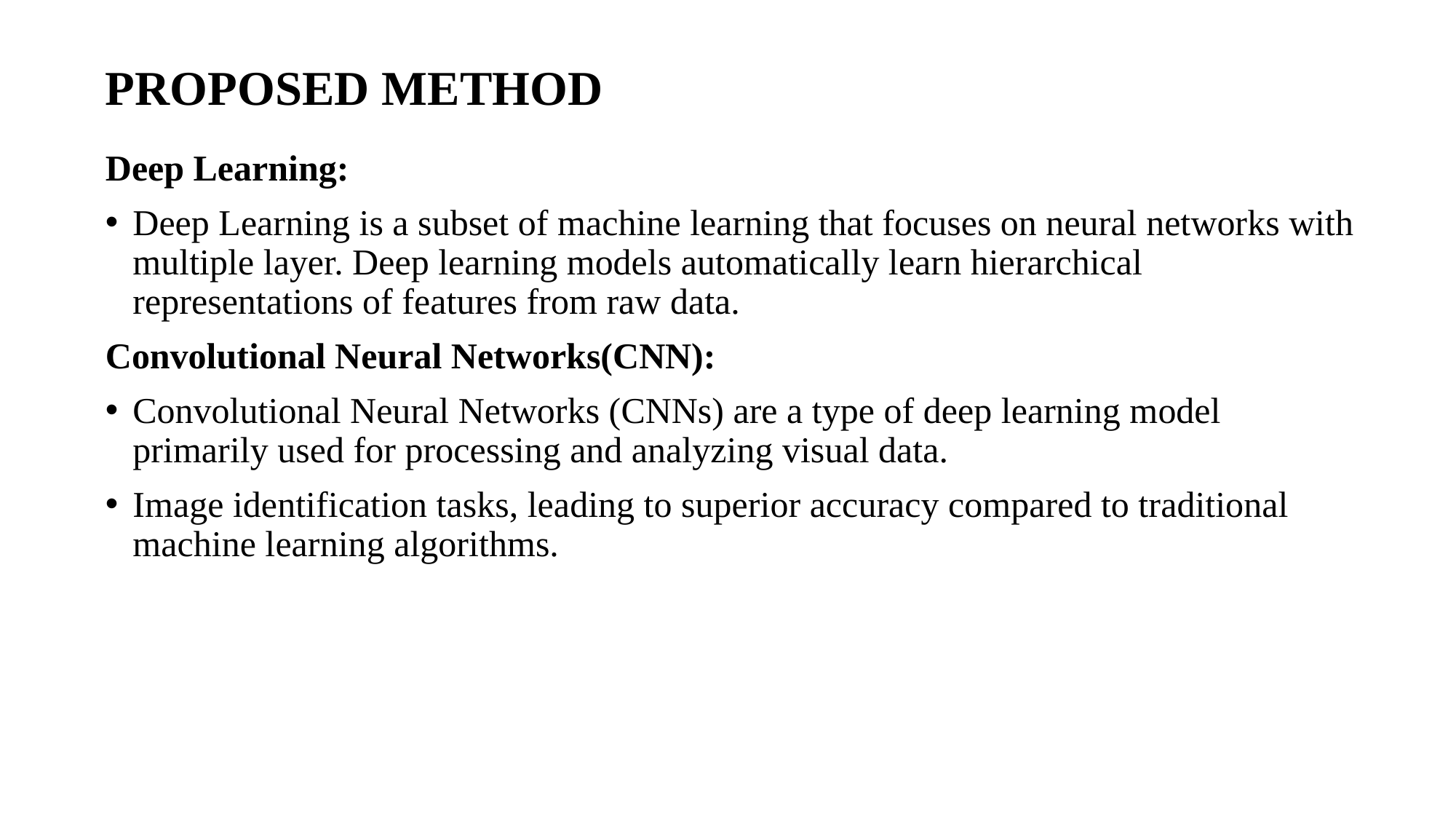

# PROPOSED METHOD
Deep Learning:
Deep Learning is a subset of machine learning that focuses on neural networks with multiple layer. Deep learning models automatically learn hierarchical representations of features from raw data.
Convolutional Neural Networks(CNN):
Convolutional Neural Networks (CNNs) are a type of deep learning model primarily used for processing and analyzing visual data.
Image identification tasks, leading to superior accuracy compared to traditional machine learning algorithms.